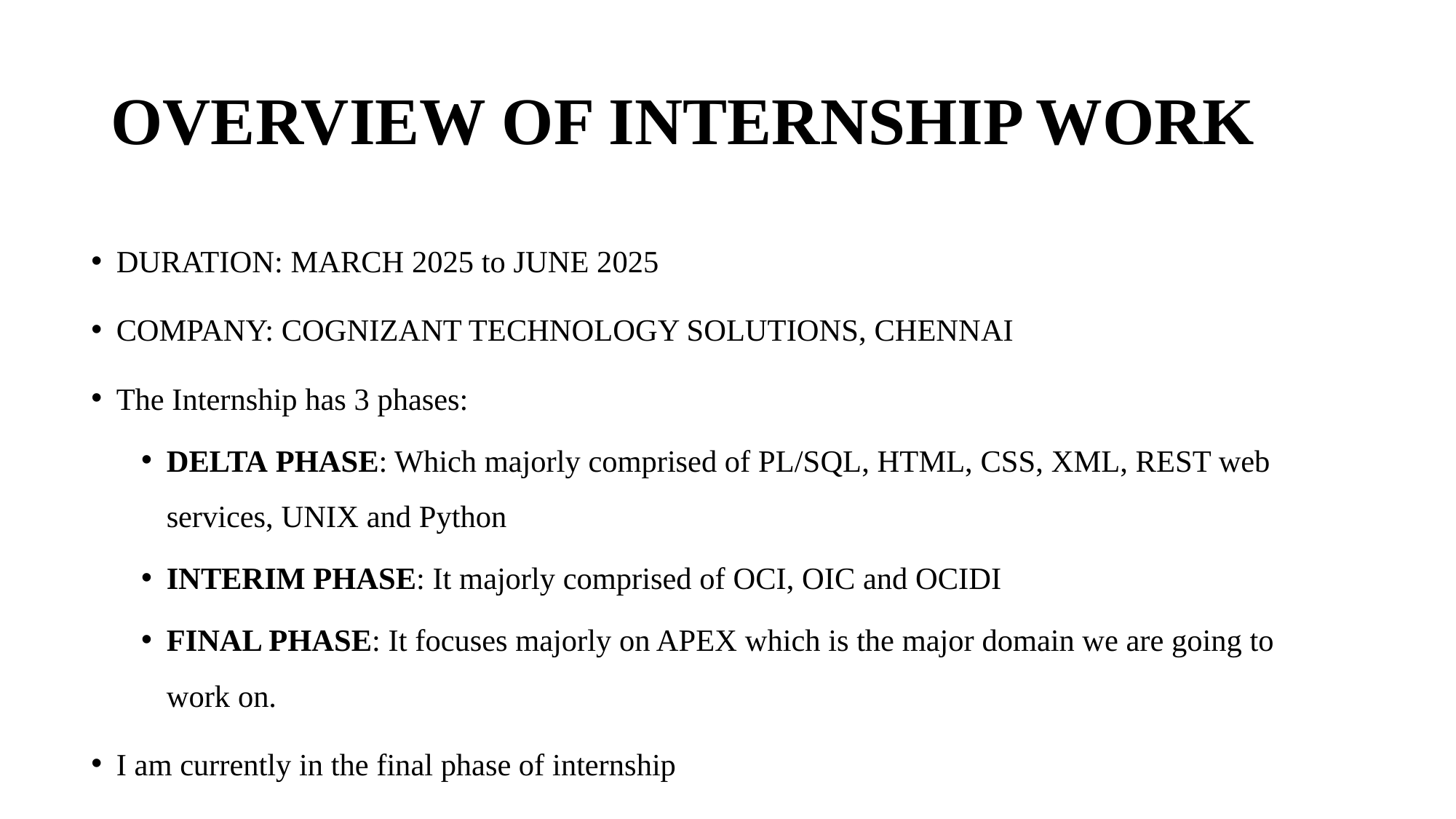

# OVERVIEW OF INTERNSHIP WORK
DURATION: MARCH 2025 to JUNE 2025
COMPANY: COGNIZANT TECHNOLOGY SOLUTIONS, CHENNAI
The Internship has 3 phases:
DELTA PHASE: Which majorly comprised of PL/SQL, HTML, CSS, XML, REST web services, UNIX and Python
INTERIM PHASE: It majorly comprised of OCI, OIC and OCIDI
FINAL PHASE: It focuses majorly on APEX which is the major domain we are going to work on.
I am currently in the final phase of internship